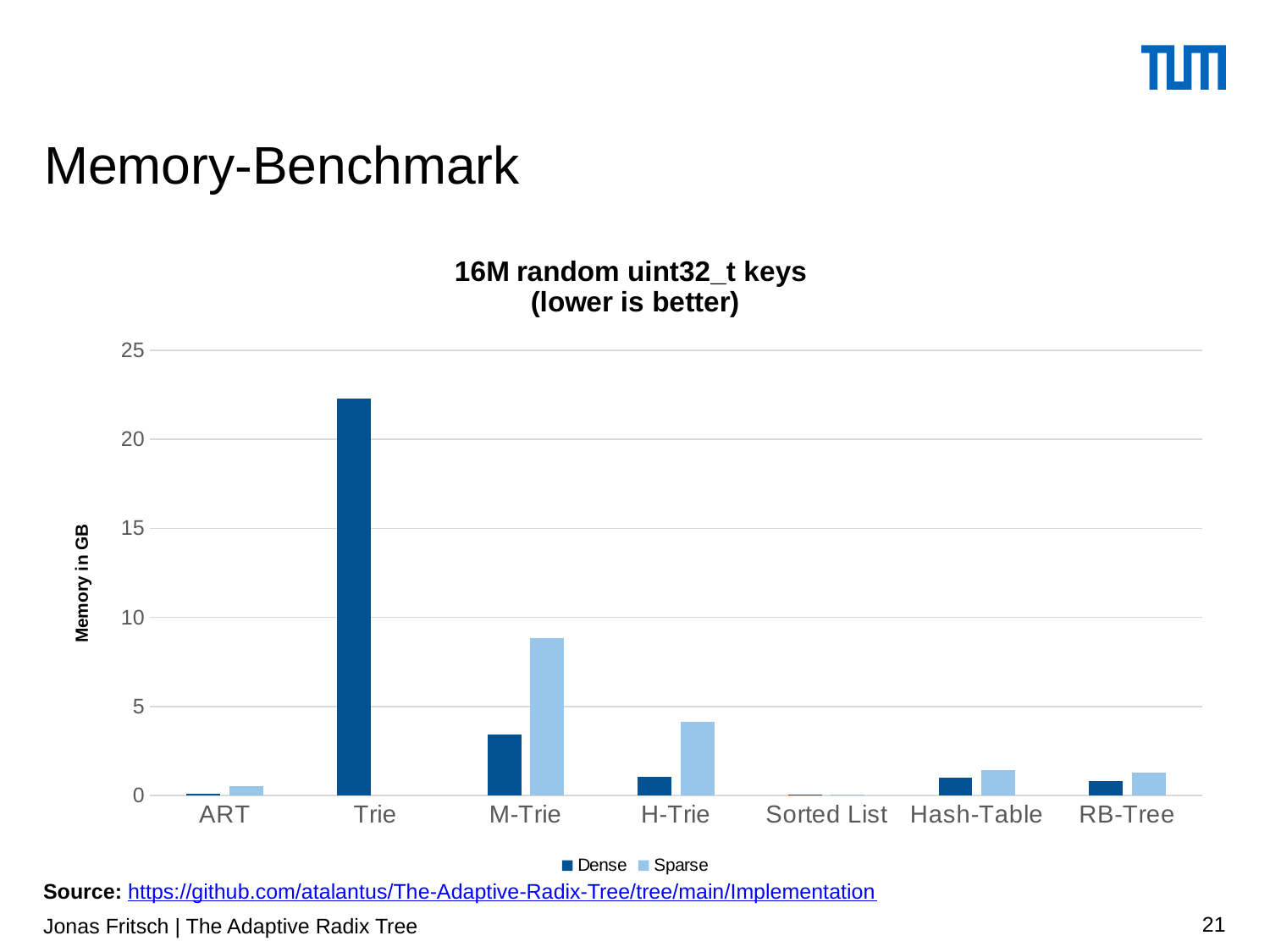

# Memory-Benchmark

### Chart: 16M random uint32_t keys (lower is better)

| Category | Dense | Sparse |
|---|---|---|
| ART | 0.12 | 0.51 |
| Trie | 22.28 | 0.0 |
| M-Trie | 3.42 | 8.85 |
| H-Trie | 1.04 | 4.13 |
| Sorted List | 0.06 | 0.06 |
| Hash-Table | 1.01 | 1.45 |
| RB-Tree | 0.83 | 1.31 |
Source: https://github.com/atalantus/The-Adaptive-Radix-Tree/tree/main/Implementation
Jonas Fritsch | The Adaptive Radix Tree
21